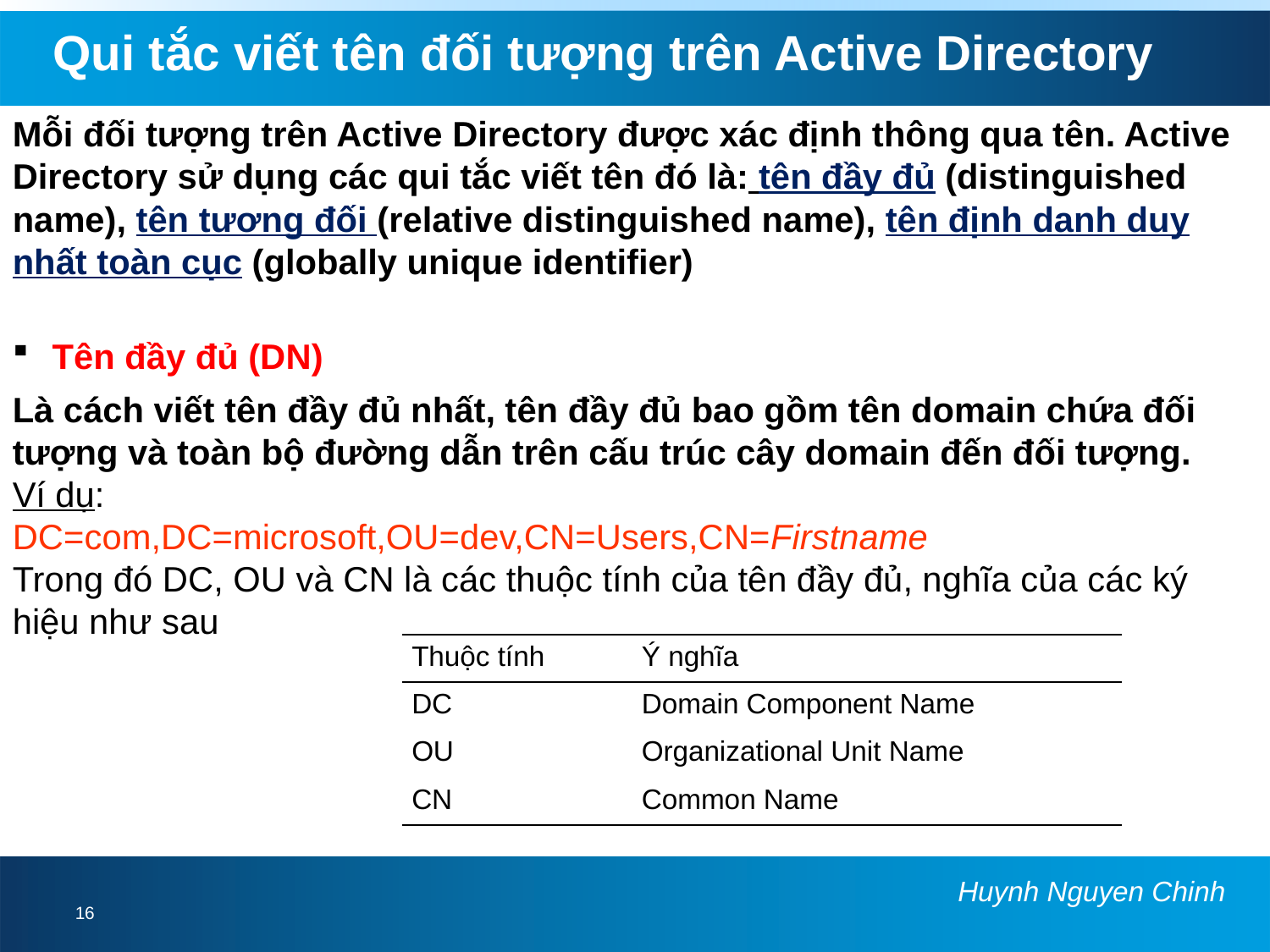

# Qui tắc viết tên đối tượng trên Active Directory
Mỗi đối tượng trên Active Directory được xác định thông qua tên. Active Directory sử dụng các qui tắc viết tên đó là: tên đầy đủ (distinguished name), tên tương đối (relative distinguished name), tên định danh duy nhất toàn cục (globally unique identifier)

 Tên đầy đủ (DN)
Là cách viết tên đầy đủ nhất, tên đầy đủ bao gồm tên domain chứa đối tượng và toàn bộ đường dẫn trên cấu trúc cây domain đến đối tượng.
Ví dụ:
DC=com,DC=microsoft,OU=dev,CN=Users,CN=Firstname
Trong đó DC, OU và CN là các thuộc tính của tên đầy đủ, nghĩa của các ký hiệu như sau
| Thuộc tính | Ý nghĩa |
| --- | --- |
| DC | Domain Component Name |
| OU | Organizational Unit Name |
| CN | Common Name |